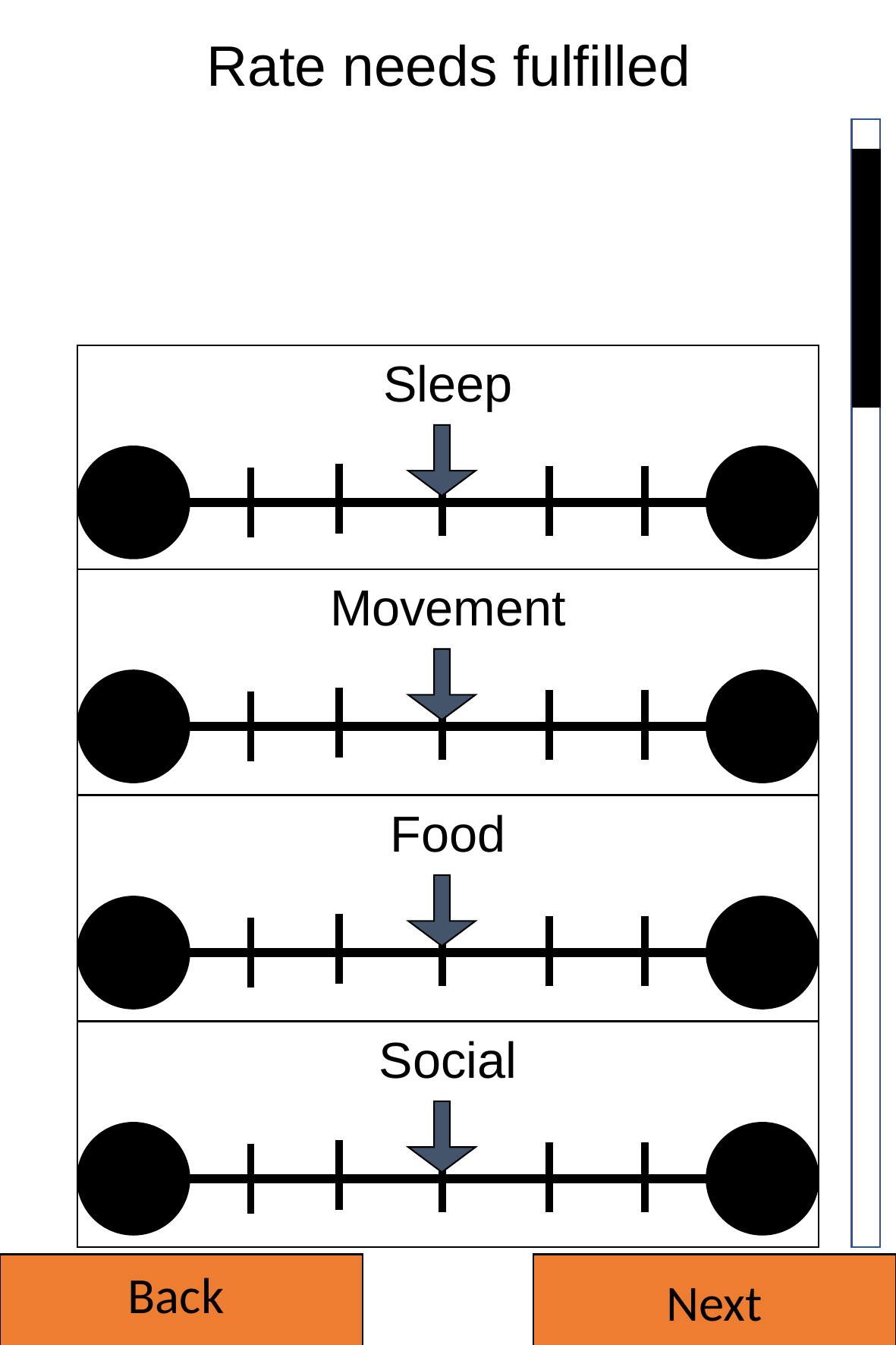

Rate needs fulfilled

Sleep

Movement

Food

Social

Back
Next